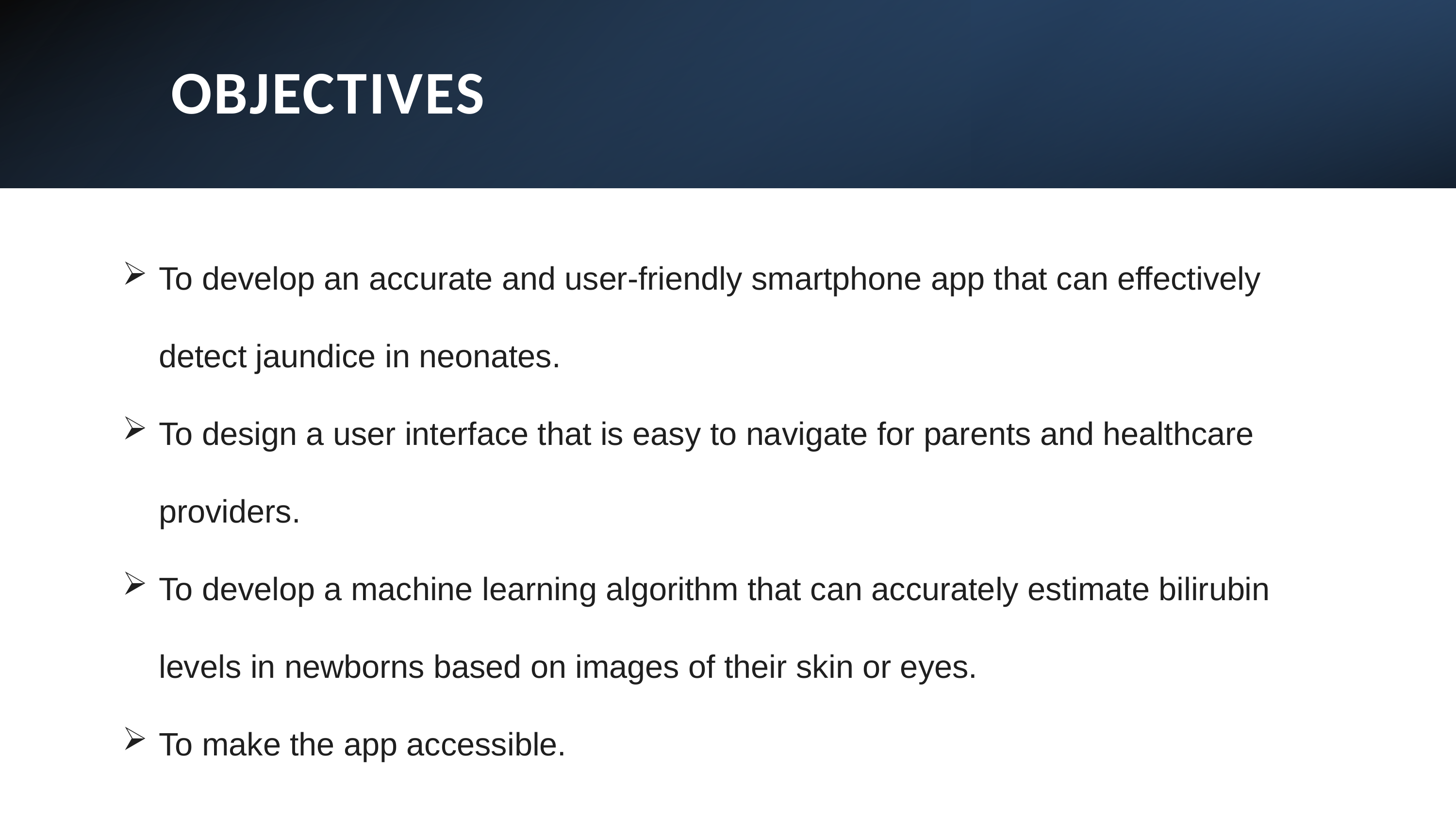

OBJECTIVES
To develop an accurate and user-friendly smartphone app that can effectively detect jaundice in neonates.
To design a user interface that is easy to navigate for parents and healthcare providers.
To develop a machine learning algorithm that can accurately estimate bilirubin levels in newborns based on images of their skin or eyes.
To make the app accessible.